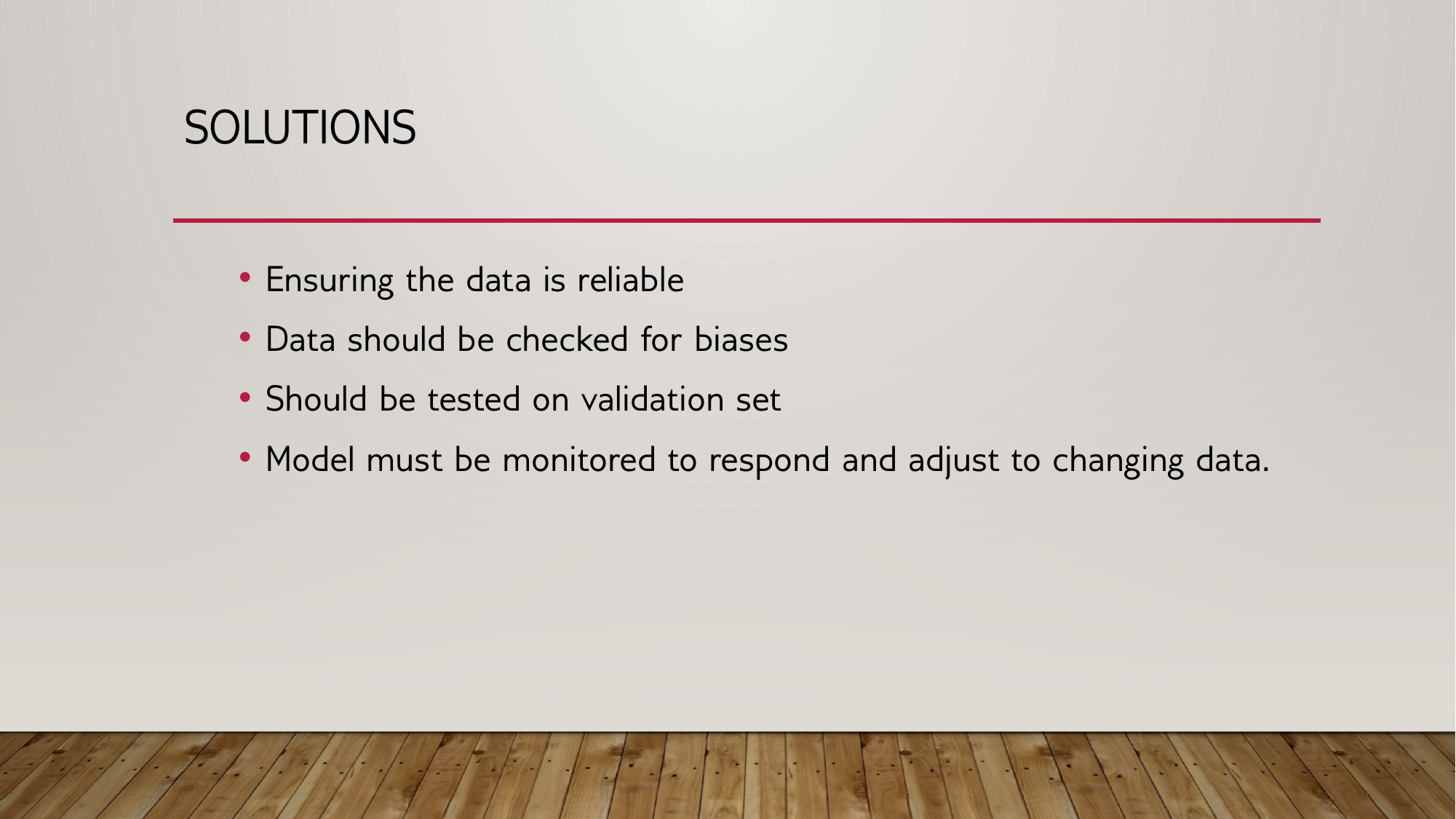

# Solutions
Ensuring the data is reliable
Data should be checked for biases
Should be tested on validation set
Model must be monitored to respond and adjust to changing data.